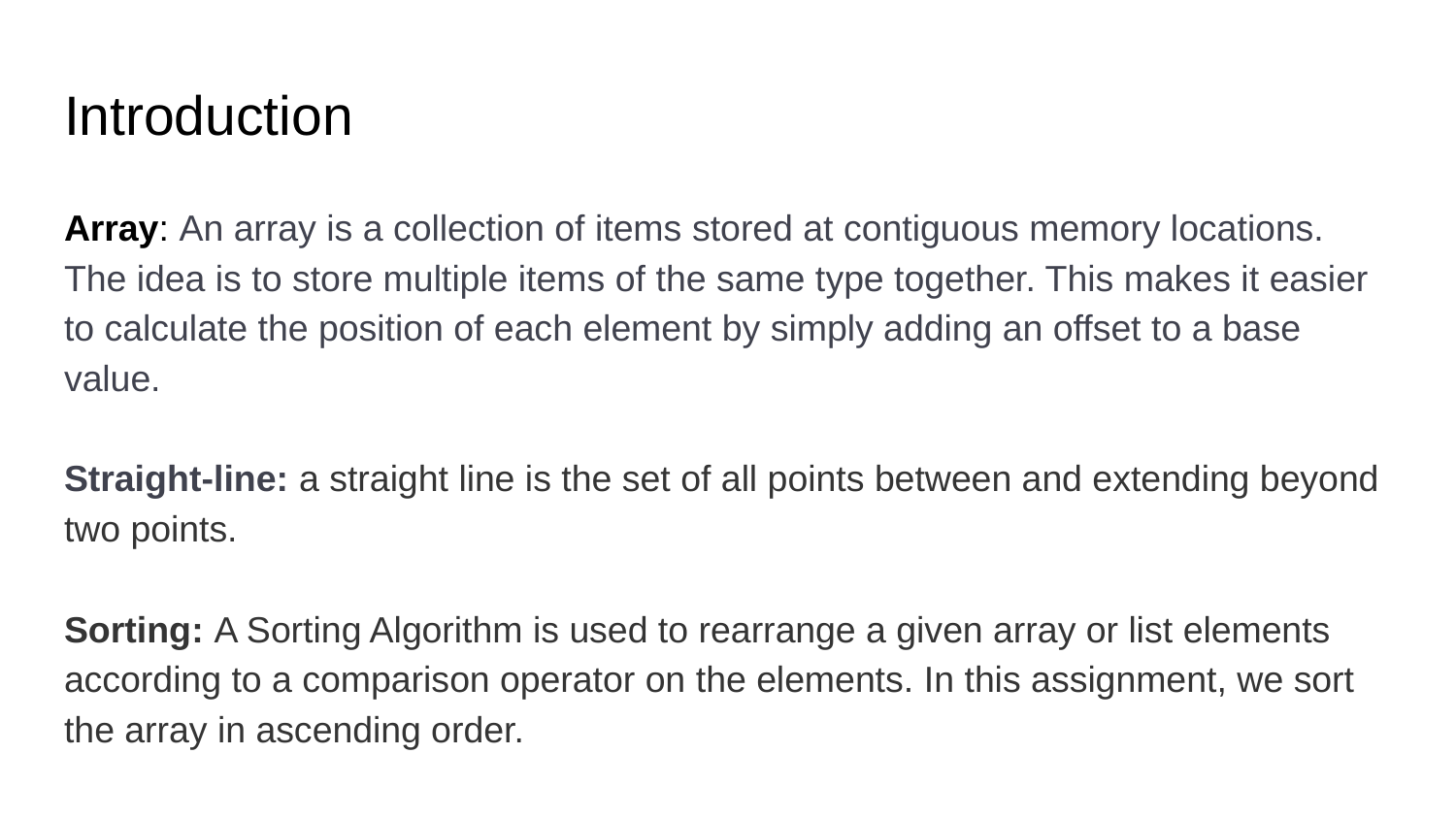

# Introduction
Array: An array is a collection of items stored at contiguous memory locations. The idea is to store multiple items of the same type together. This makes it easier to calculate the position of each element by simply adding an offset to a base value.

Straight-line: a straight line is the set of all points between and extending beyond two points.

Sorting: A Sorting Algorithm is used to rearrange a given array or list elements according to a comparison operator on the elements. In this assignment, we sort the array in ascending order.